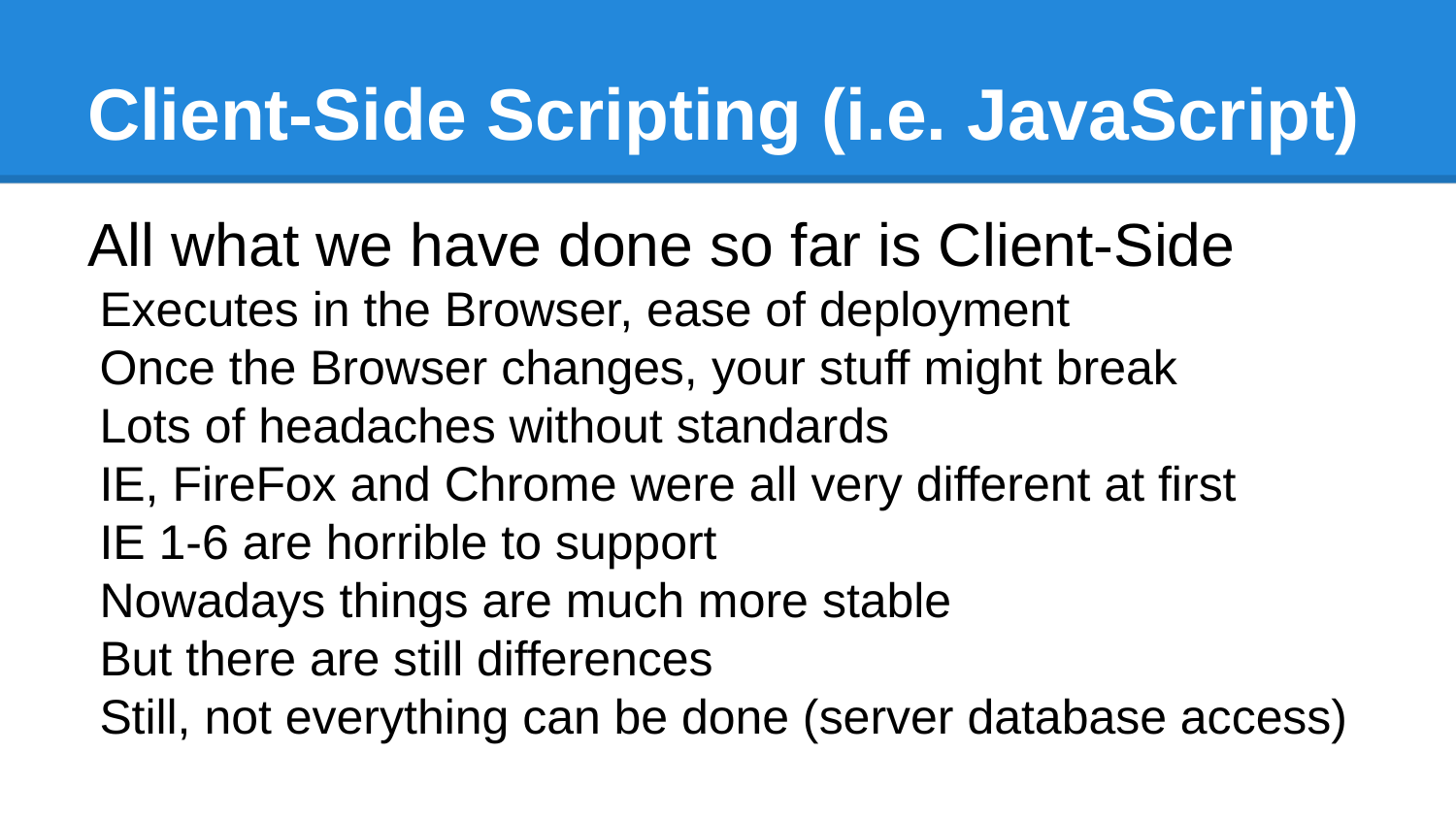

# Client-Side Scripting (i.e. JavaScript)
All what we have done so far is Client-Side
Executes in the Browser, ease of deployment
Once the Browser changes, your stuff might break
Lots of headaches without standards
IE, FireFox and Chrome were all very different at first
IE 1-6 are horrible to support
Nowadays things are much more stable
But there are still differences
Still, not everything can be done (server database access)